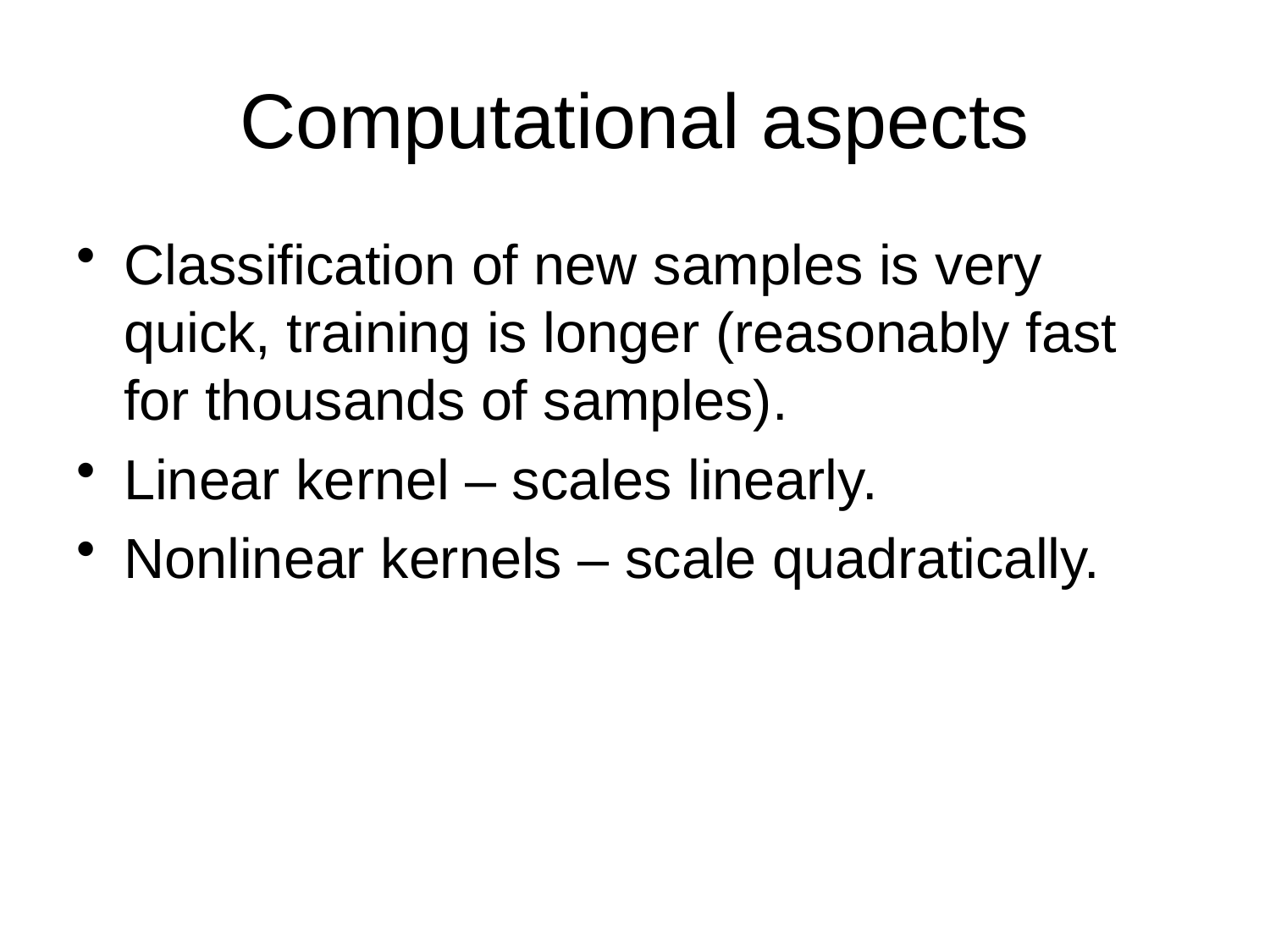

# Computational aspects
Classification of new samples is very quick, training is longer (reasonably fast for thousands of samples).
Linear kernel – scales linearly.
Nonlinear kernels – scale quadratically.